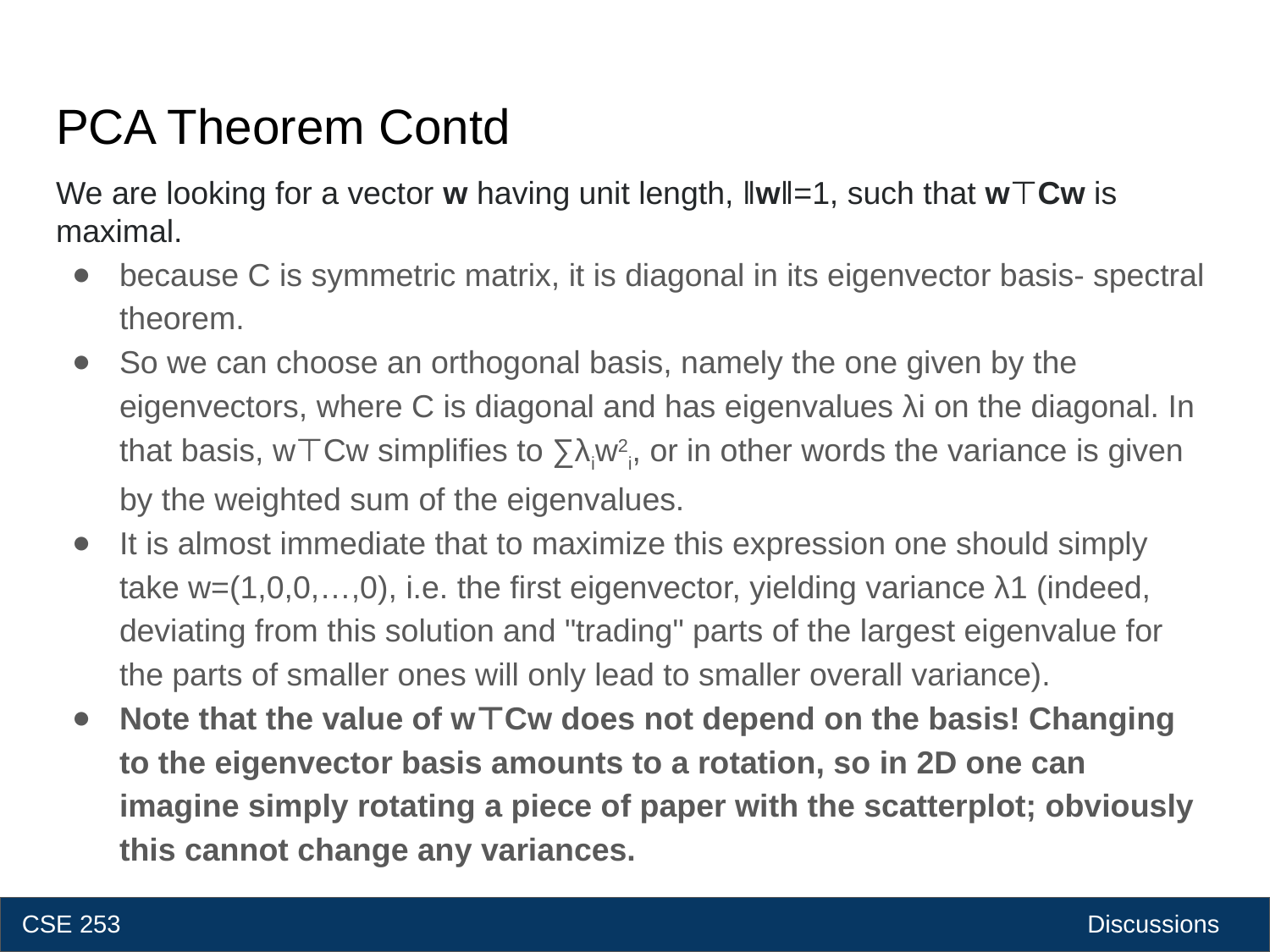

# PCA Theorem Contd
We are looking for a vector w having unit length, ‖w‖=1, such that w⊤Cw is maximal.
because C is symmetric matrix, it is diagonal in its eigenvector basis- spectral theorem.
So we can choose an orthogonal basis, namely the one given by the eigenvectors, where C is diagonal and has eigenvalues λi on the diagonal. In that basis, w⊤Cw simplifies to ∑λiw2i, or in other words the variance is given by the weighted sum of the eigenvalues.
It is almost immediate that to maximize this expression one should simply take w=(1,0,0,…,0), i.e. the first eigenvector, yielding variance λ1 (indeed, deviating from this solution and "trading" parts of the largest eigenvalue for the parts of smaller ones will only lead to smaller overall variance).
Note that the value of w⊤Cw does not depend on the basis! Changing to the eigenvector basis amounts to a rotation, so in 2D one can imagine simply rotating a piece of paper with the scatterplot; obviously this cannot change any variances.